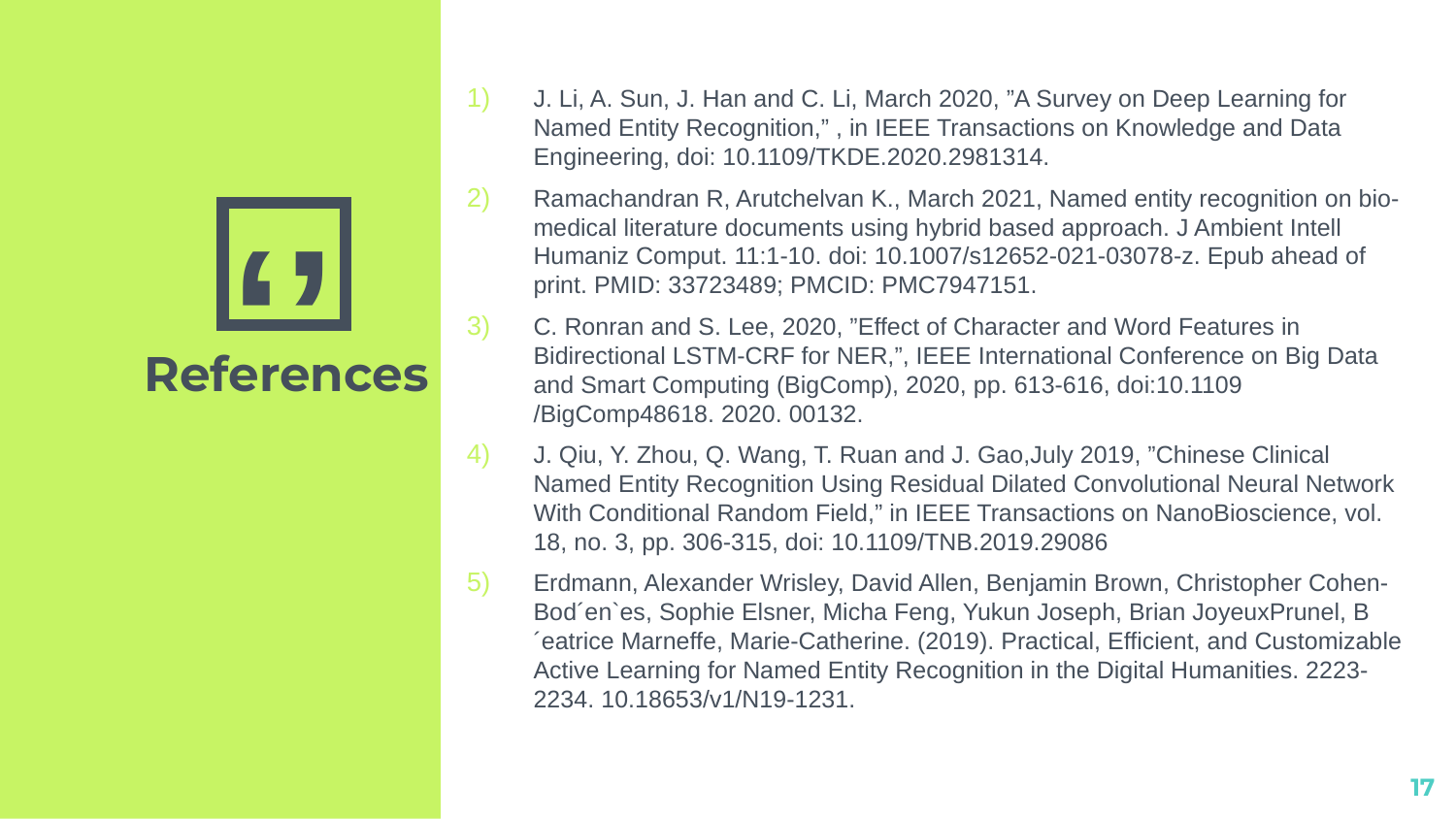

J. Li, A. Sun, J. Han and C. Li, March 2020, ”A Survey on Deep Learning for Named Entity Recognition,” , in IEEE Transactions on Knowledge and Data Engineering, doi: 10.1109/TKDE.2020.2981314.
Ramachandran R, Arutchelvan K., March 2021, Named entity recognition on bio-medical literature documents using hybrid based approach. J Ambient Intell Humaniz Comput. 11:1-10. doi: 10.1007/s12652-021-03078-z. Epub ahead of print. PMID: 33723489; PMCID: PMC7947151.
C. Ronran and S. Lee, 2020, ”Effect of Character and Word Features in Bidirectional LSTM-CRF for NER,”, IEEE International Conference on Big Data and Smart Computing (BigComp), 2020, pp. 613-616, doi:10.1109 /BigComp48618. 2020. 00132.
J. Qiu, Y. Zhou, Q. Wang, T. Ruan and J. Gao,July 2019, ”Chinese Clinical Named Entity Recognition Using Residual Dilated Convolutional Neural Network With Conditional Random Field,” in IEEE Transactions on NanoBioscience, vol. 18, no. 3, pp. 306-315, doi: 10.1109/TNB.2019.29086
Erdmann, Alexander Wrisley, David Allen, Benjamin Brown, Christopher Cohen-Bod´en`es, Sophie Elsner, Micha Feng, Yukun Joseph, Brian JoyeuxPrunel, B´eatrice Marneffe, Marie-Catherine. (2019). Practical, Efficient, and Customizable Active Learning for Named Entity Recognition in the Digital Humanities. 2223-2234. 10.18653/v1/N19-1231.
References
17